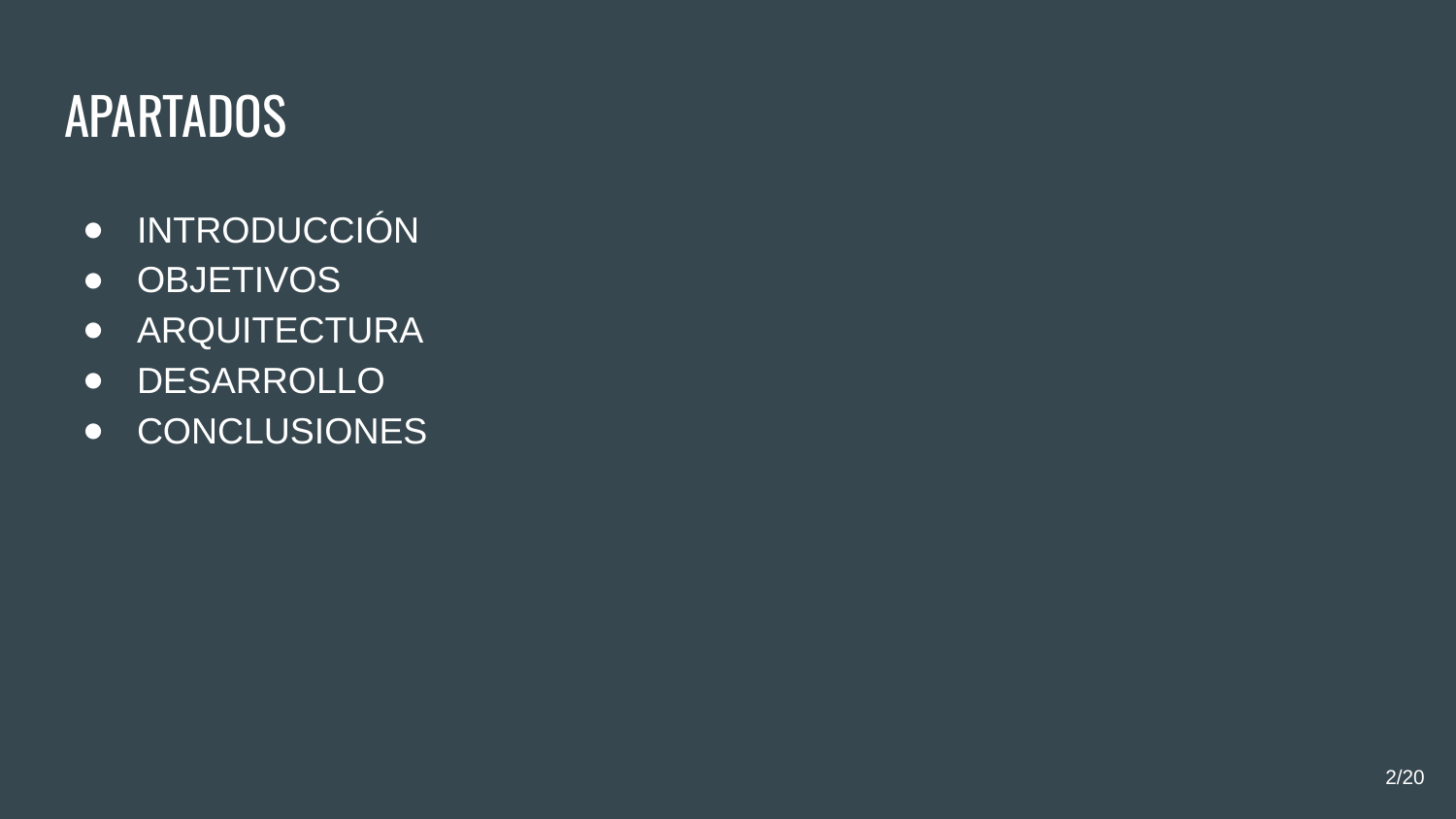

# APARTADOS
INTRODUCCIÓN
OBJETIVOS
ARQUITECTURA
DESARROLLO
CONCLUSIONES
2/20